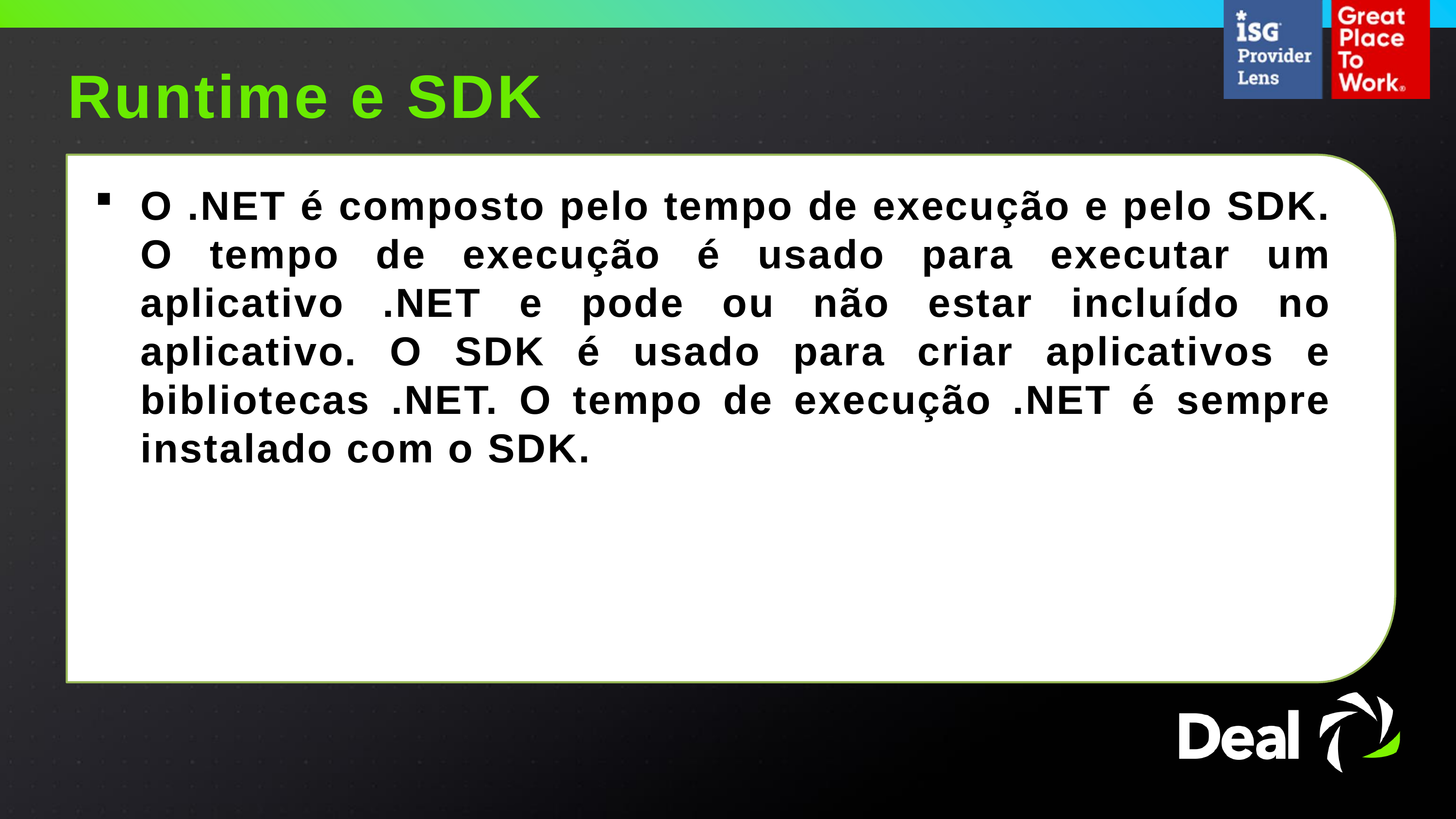

Runtime e SDK

O .NET é composto pelo tempo de execução e pelo SDK. O tempo de execução é usado para executar um aplicativo .NET e pode ou não estar incluído no aplicativo. O SDK é usado para criar aplicativos e bibliotecas .NET. O tempo de execução .NET é sempre instalado com o SDK.